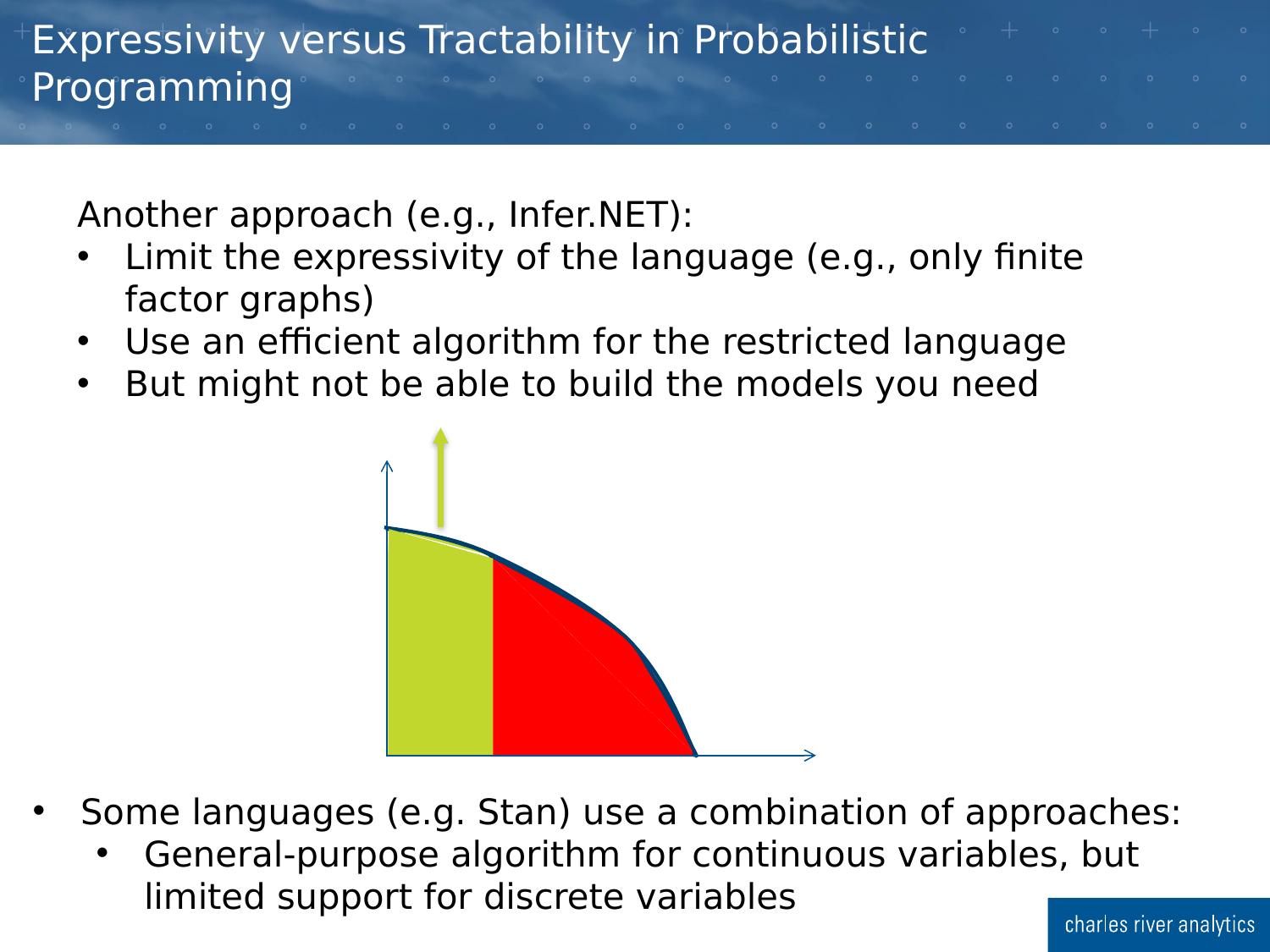

# Expressivity versus Tractability in Probabilistic Programming
Another approach (e.g., Infer.NET):
Limit the expressivity of the language (e.g., only finite factor graphs)
Use an efficient algorithm for the restricted language
But might not be able to build the models you need

Some languages (e.g. Stan) use a combination of approaches:
General-purpose algorithm for continuous variables, but limited support for discrete variables